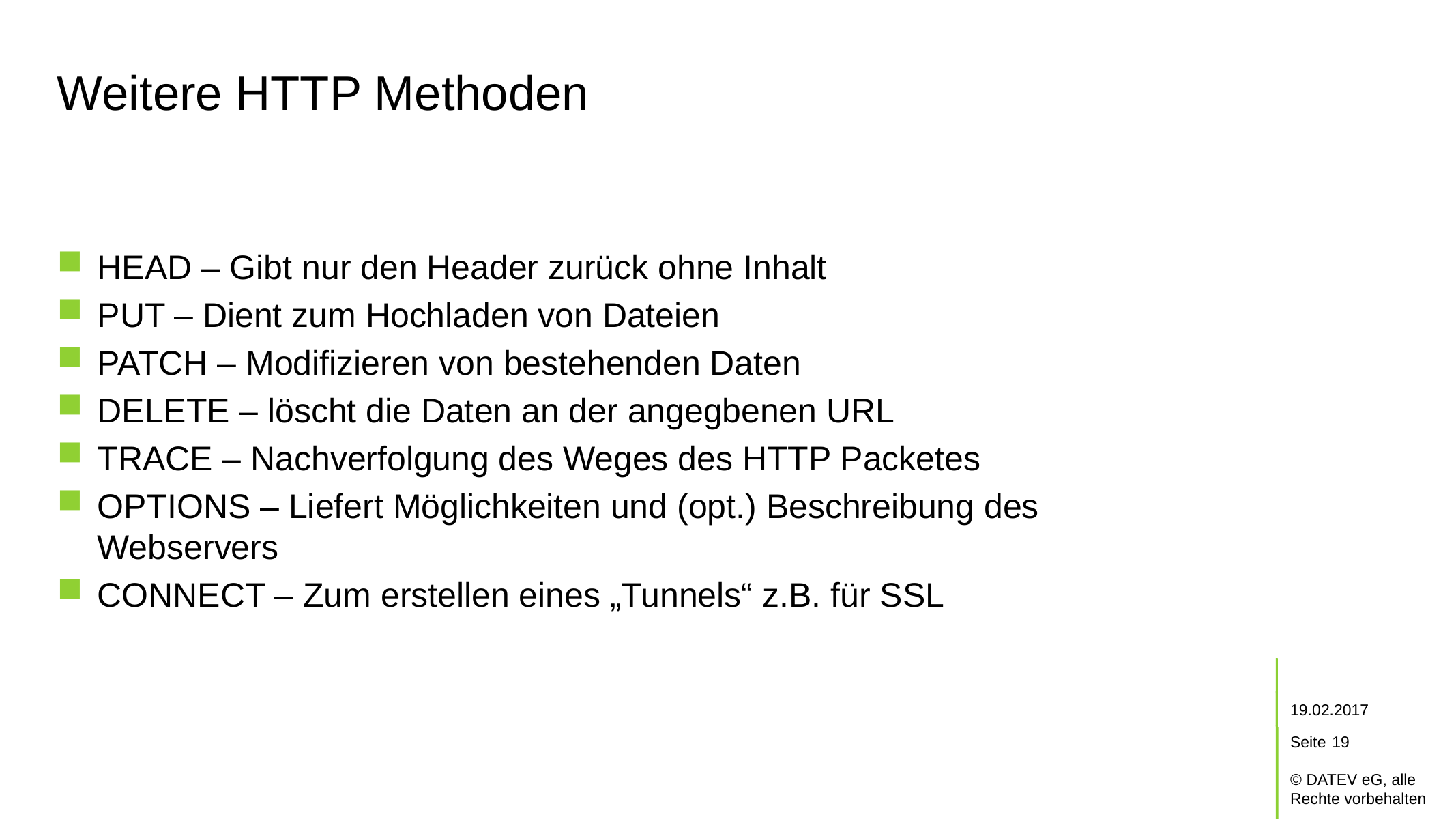

# Weitere HTTP Methoden

HEAD – Gibt nur den Header zurück ohne Inhalt
PUT – Dient zum Hochladen von Dateien
PATCH – Modifizieren von bestehenden Daten
DELETE – löscht die Daten an der angegbenen URL
TRACE – Nachverfolgung des Weges des HTTP Packetes
OPTIONS – Liefert Möglichkeiten und (opt.) Beschreibung des Webservers
CONNECT – Zum erstellen eines „Tunnels“ z.B. für SSL

19.02.2017
19